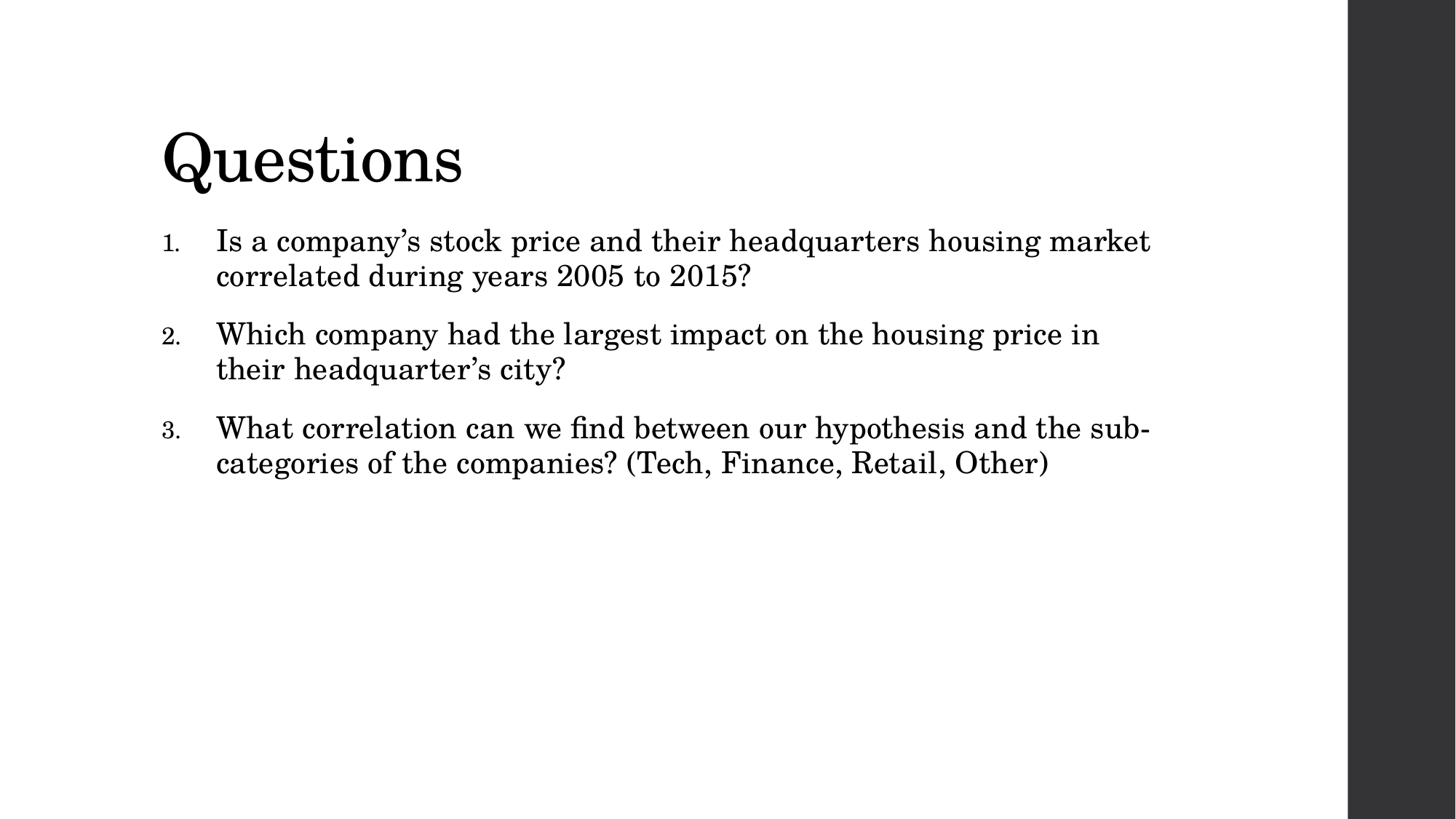

# Questions
Is a company’s stock price and their headquarters housing market correlated during years 2005 to 2015?
Which company had the largest impact on the housing price in their headquarter’s city?
What correlation can we find between our hypothesis and the sub-categories of the companies? (Tech, Finance, Retail, Other)